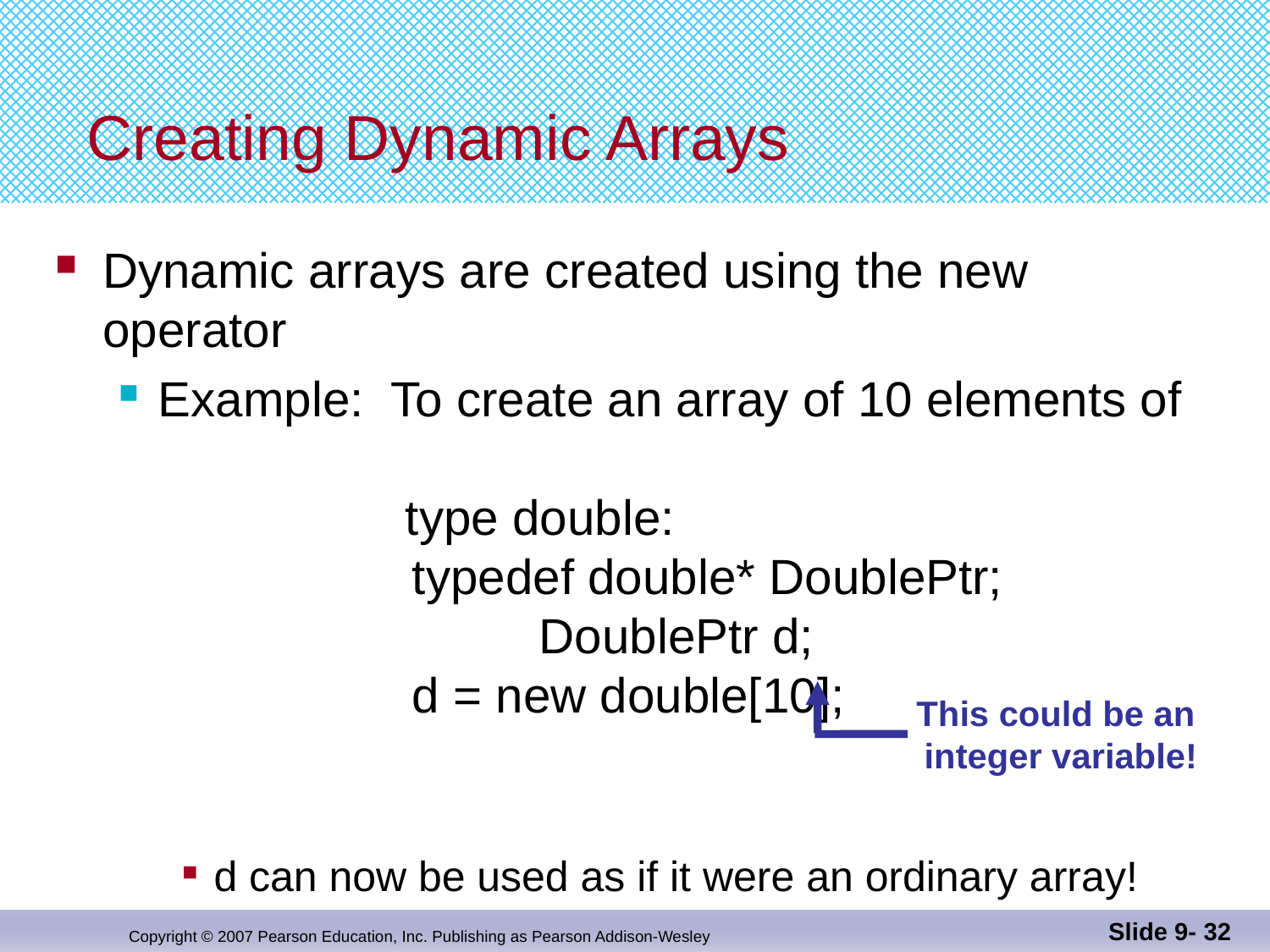

# Creating Dynamic Arrays
Dynamic arrays are created using the new
operator
Example:  To create an array of 10 elements of
                  type double:
                  	typedef double* DoublePtr;
 		      	DoublePtr d;
     	      	d = new double[10];
d can now be used as if it were an ordinary array!

This could be an
integer variable!
Slide 9- 32